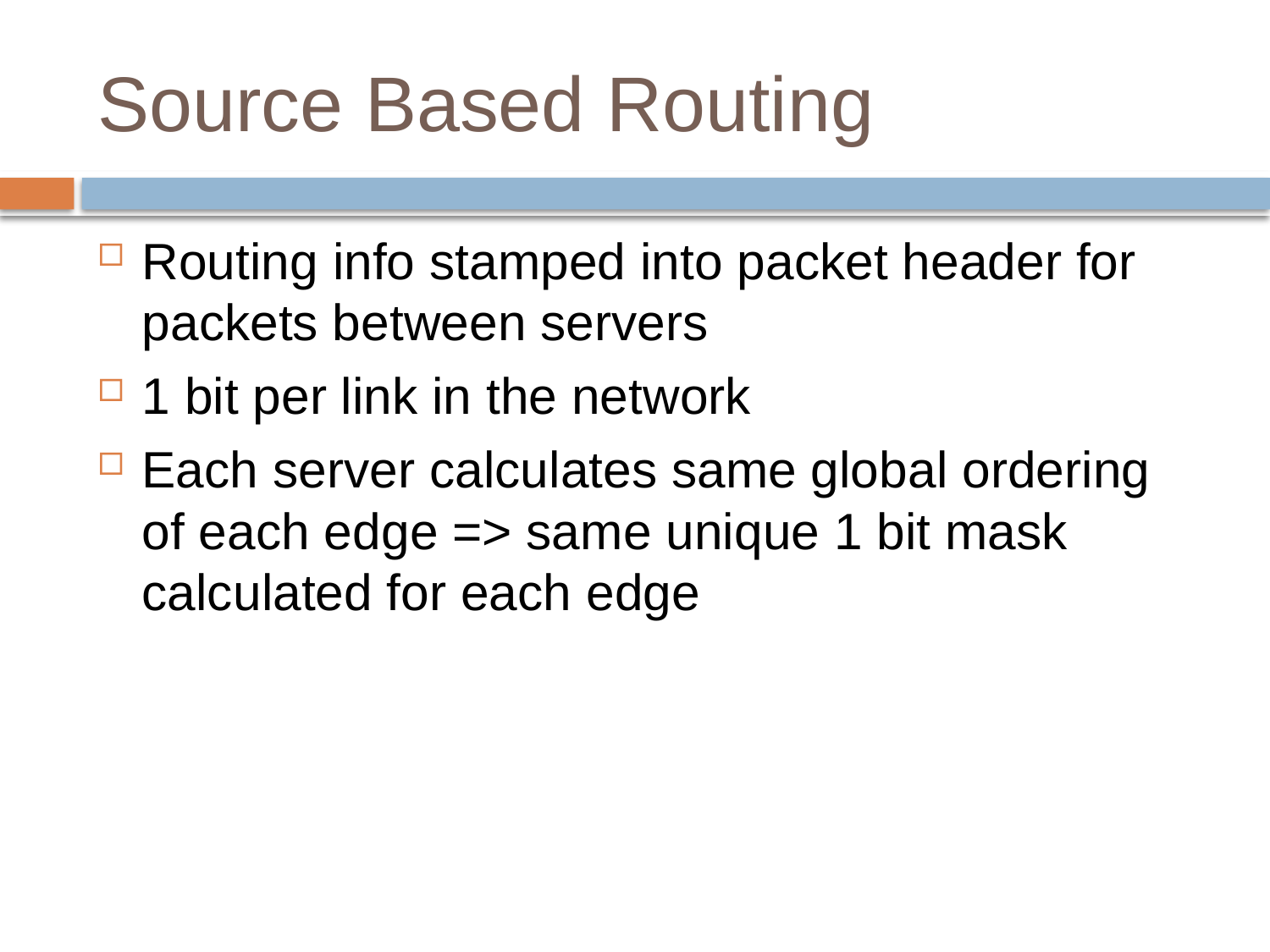

# Source Based Routing
Routing info stamped into packet header for packets between servers
1 bit per link in the network
Each server calculates same global ordering of each edge => same unique 1 bit mask calculated for each edge